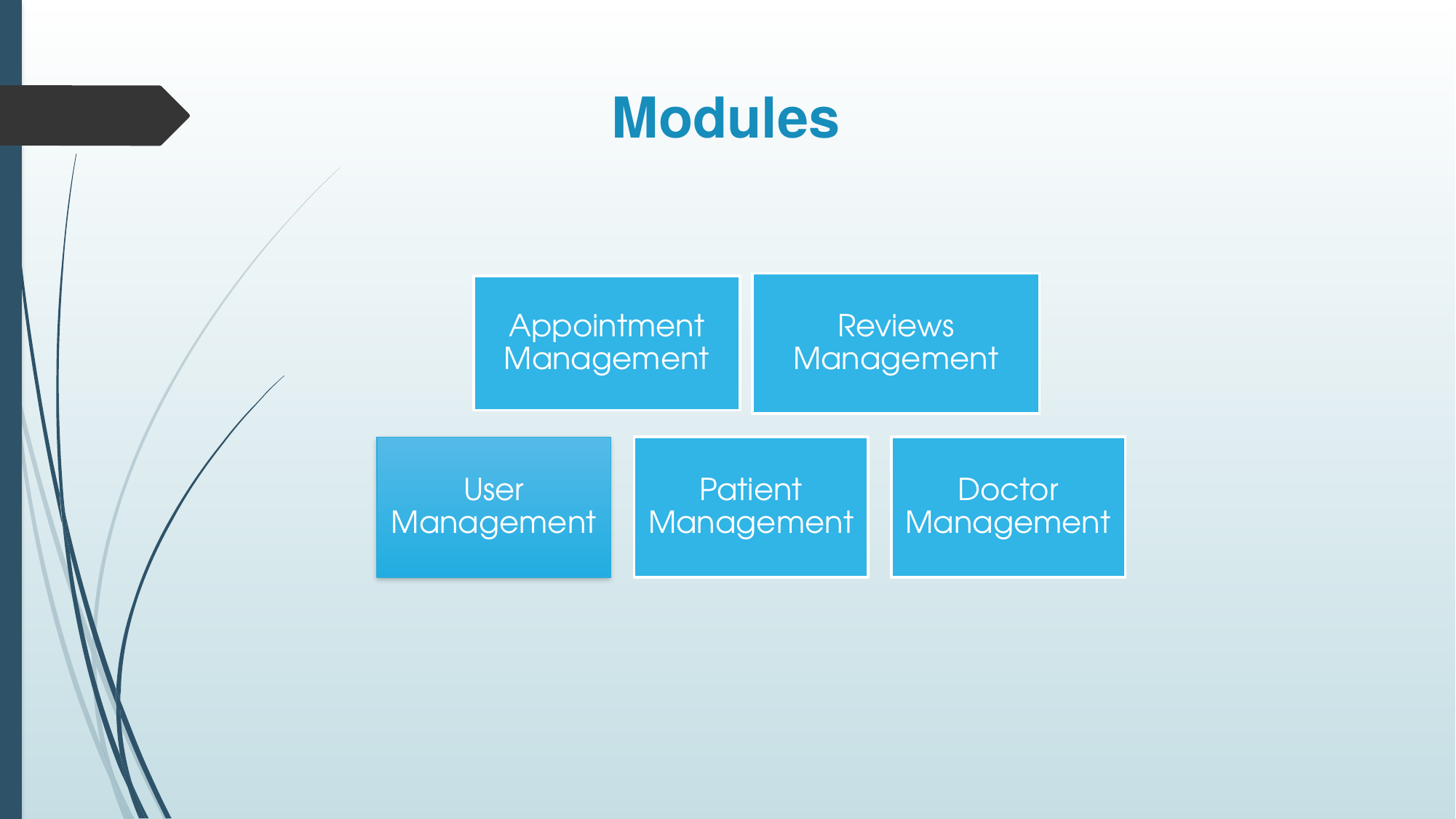

# Modules
Appointment Management
Reviews Management
User Management
Patient Management
Doctor Management